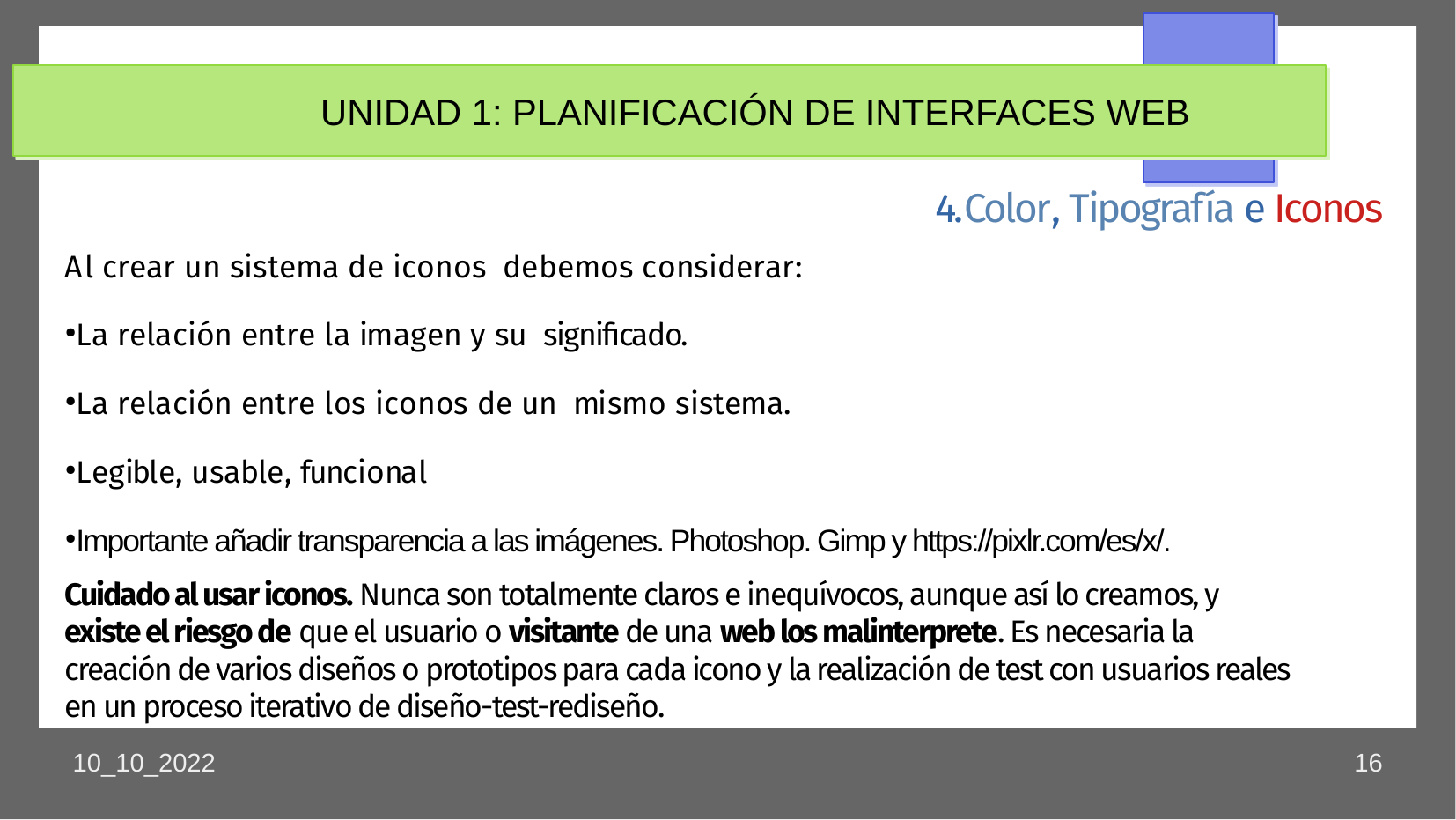

UNIDAD 1: PLANIFICACIÓN DE INTERFACES WEB

4.Color, Tipografía e Iconos

Al crear un sistema de iconos  debemos considerar:
La relación entre la imagen y su  significado.
La relación entre los iconos de un  mismo sistema.
Legible, usable, funcional
Importante añadir transparencia a las imágenes. Photoshop. Gimp y https://pixlr.com/es/x/.
Cuidado al usar iconos. Nunca son totalmente claros e inequívocos, aunque así lo creamos, y
existe el riesgo de que el usuario o visitante de una web los malinterprete. Es necesaria la
creación de varios diseños o prototipos para cada icono y la realización de test con usuarios reales
en un proceso iterativo de diseño-test-rediseño.

10_10_2022
16